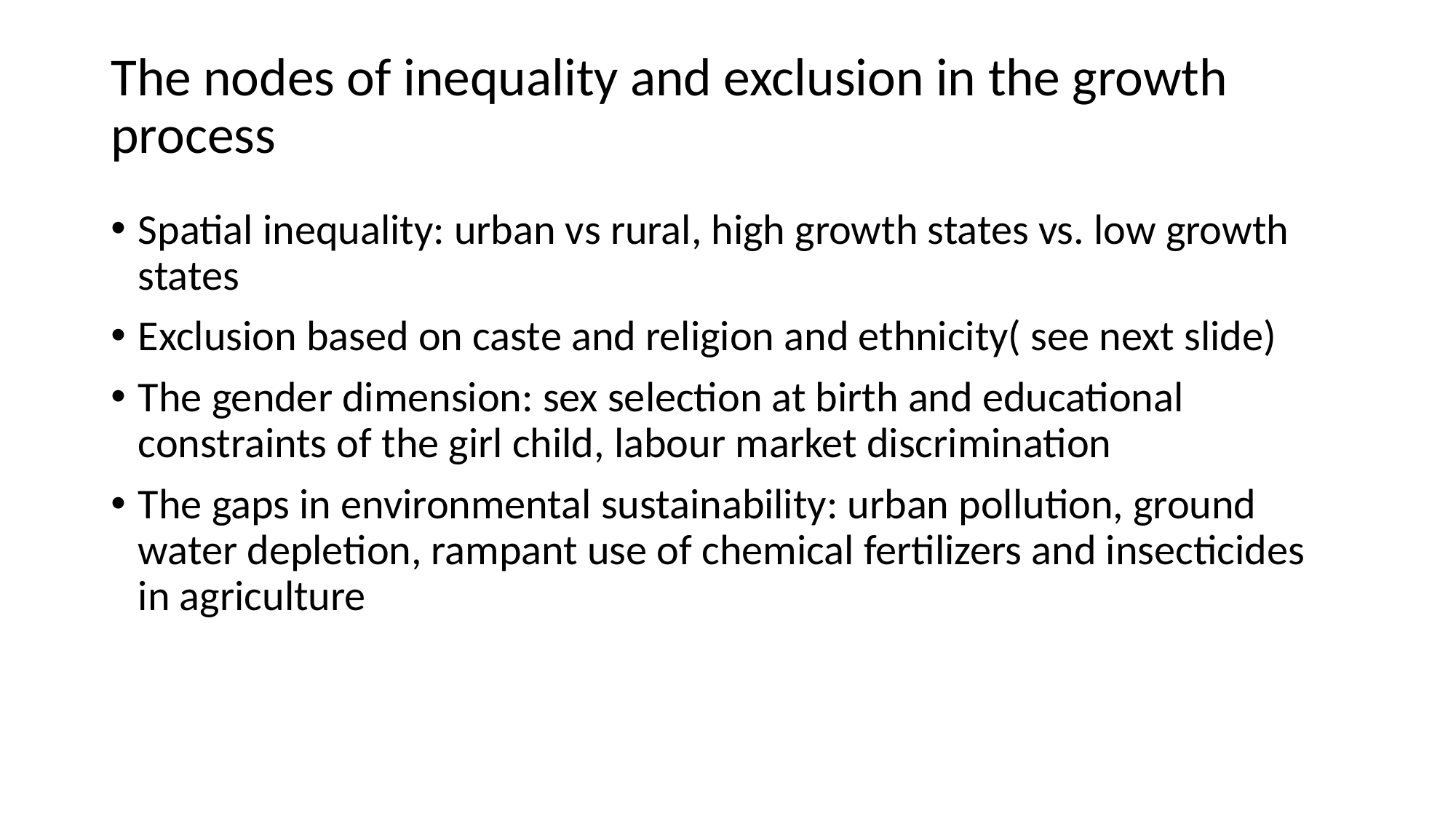

# The nodes of inequality and exclusion in the growth process
Spatial inequality: urban vs rural, high growth states vs. low growth states
Exclusion based on caste and religion and ethnicity( see next slide)
The gender dimension: sex selection at birth and educational constraints of the girl child, labour market discrimination
The gaps in environmental sustainability: urban pollution, ground water depletion, rampant use of chemical fertilizers and insecticides in agriculture